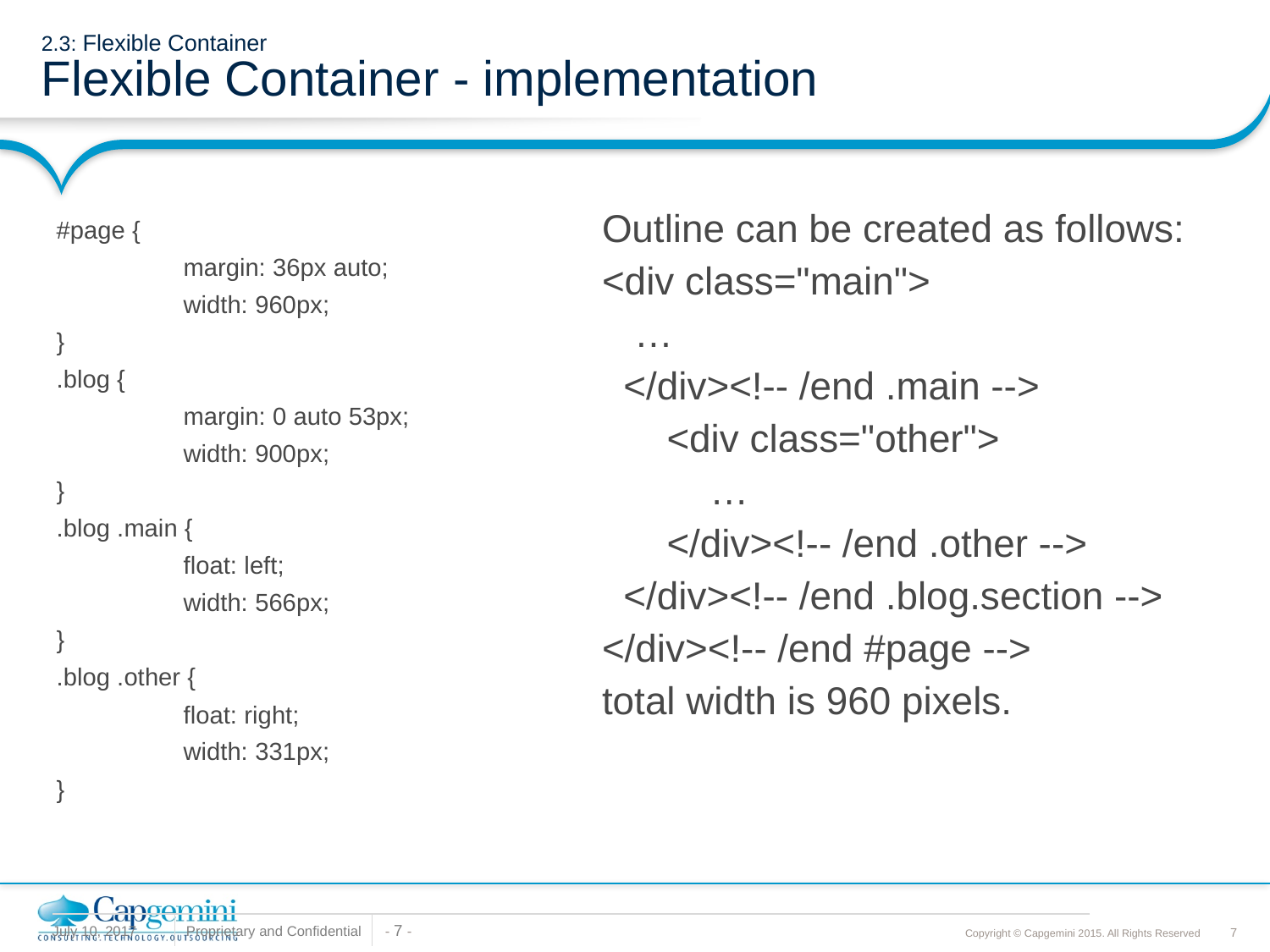

# 2.3: Flexible Container Flexible Container - implementation
Outline can be created as follows:
<div class="main">
   …
  </div><!-- /end .main -->
      <div class="other">
          …
      </div><!-- /end .other -->
  </div><!-- /end .blog.section -->
</div><!-- /end #page -->
total width is 960 pixels.

#page {
	margin: 36px auto;
	width: 960px;
}
.blog {
	margin: 0 auto 53px;
	width: 900px;
}
.blog .main {
	float: left;
	width: 566px;
}
.blog .other {
	float: right;
	width: 331px;
}